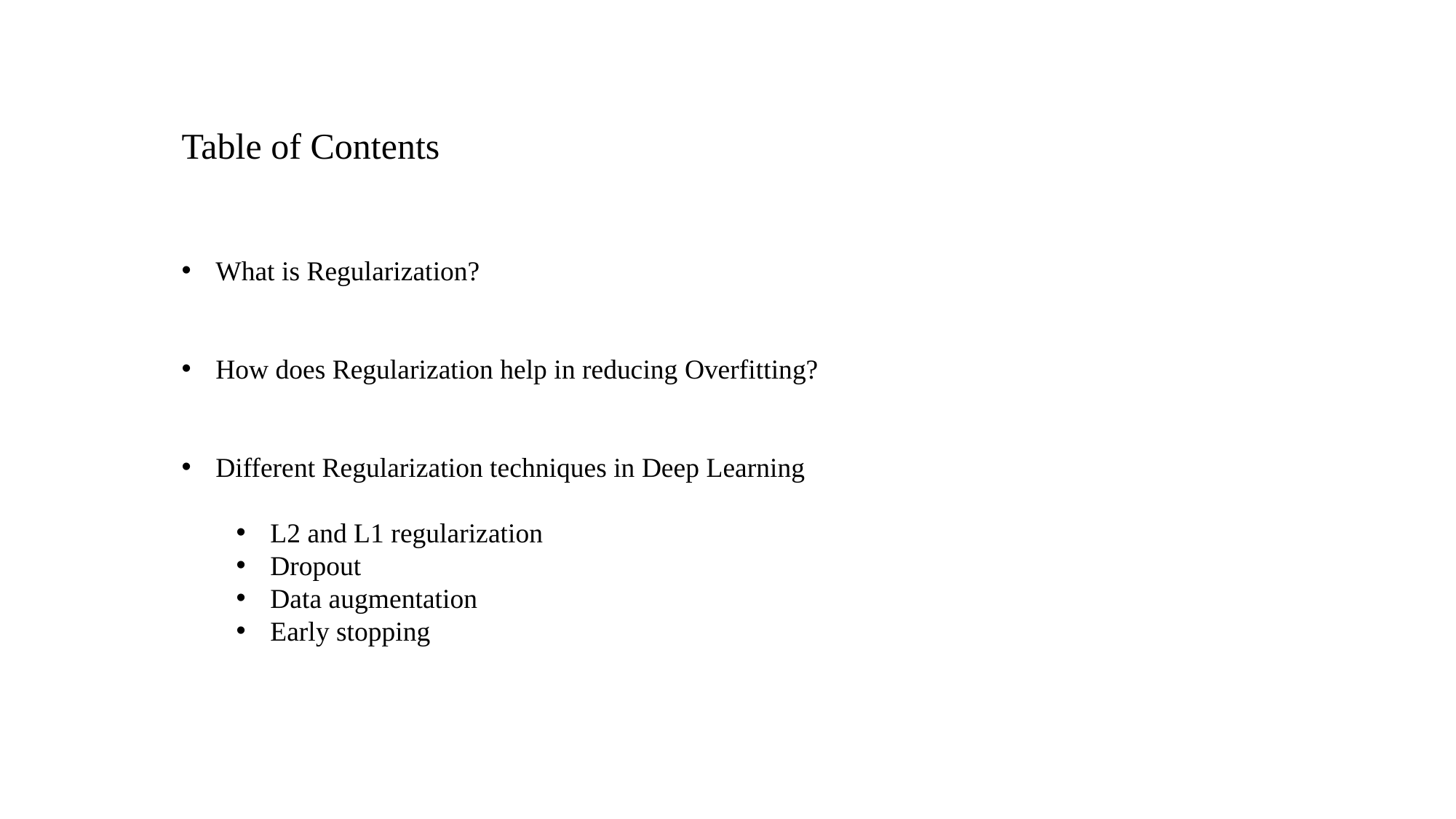

Table of Contents

What is Regularization?

How does Regularization help in reducing Overfitting?

Different Regularization techniques in Deep Learning

L2 and L1 regularization
Dropout
Data augmentation
Early stopping